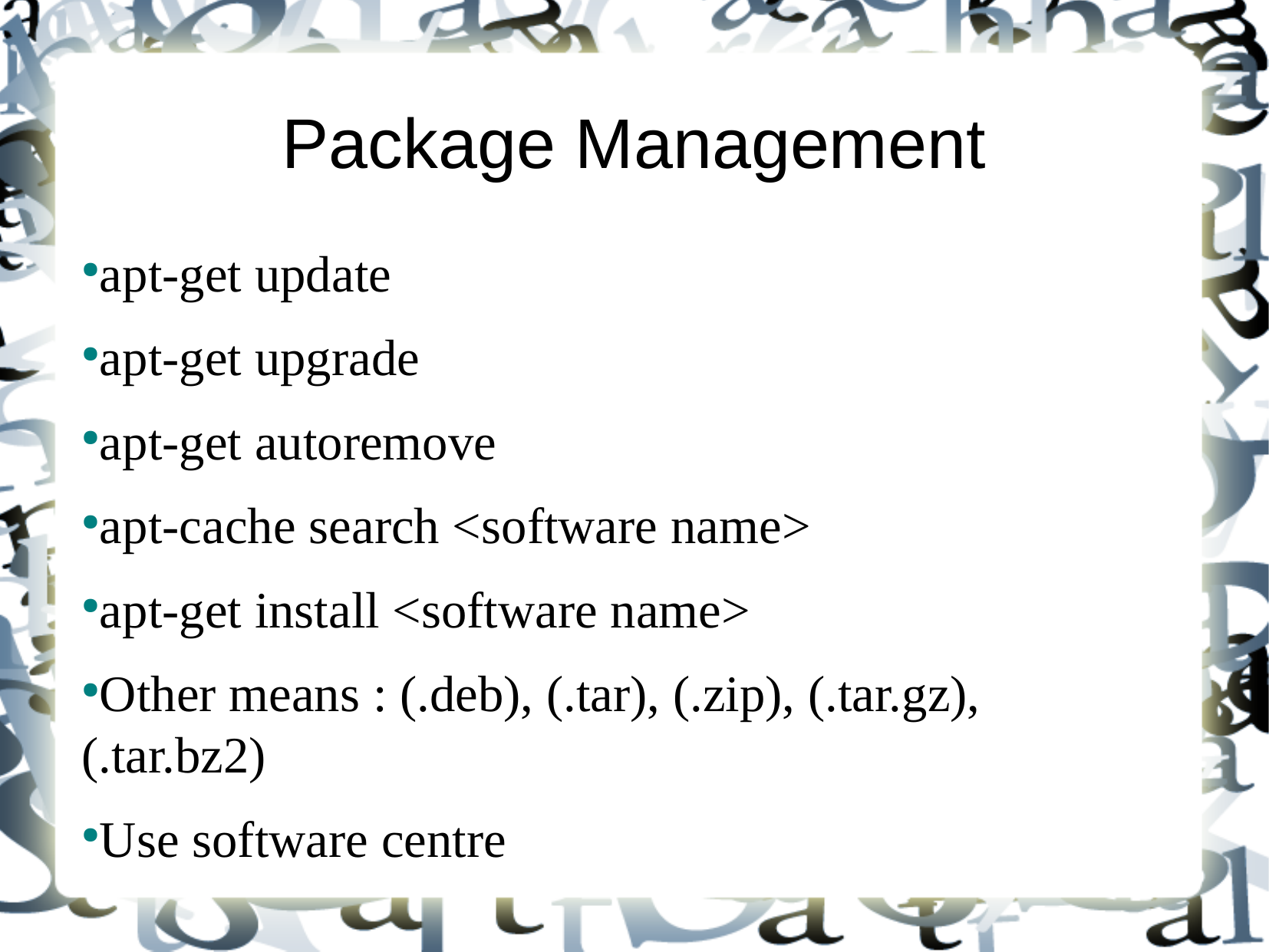

Package Management
apt-get update
apt-get upgrade
apt-get autoremove
apt-cache search <software name>
apt-get install <software name>
Other means : (.deb), (.tar), (.zip), (.tar.gz), (.tar.bz2)
Use software centre